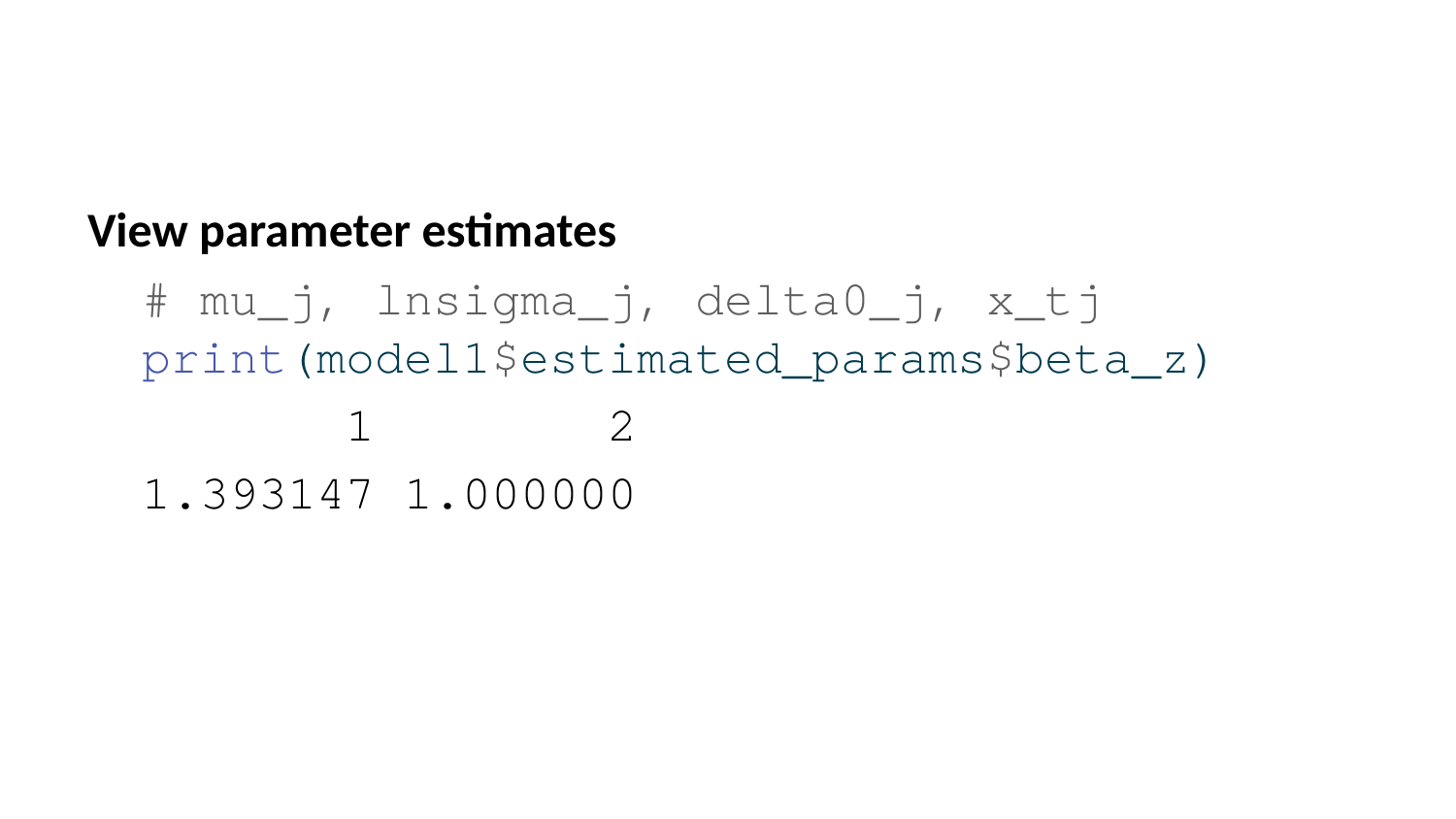

View parameter estimates
# mu_j, lnsigma_j, delta0_j, x_tj print(model1$estimated_params$beta_z)
       1        2
1.393147 1.000000